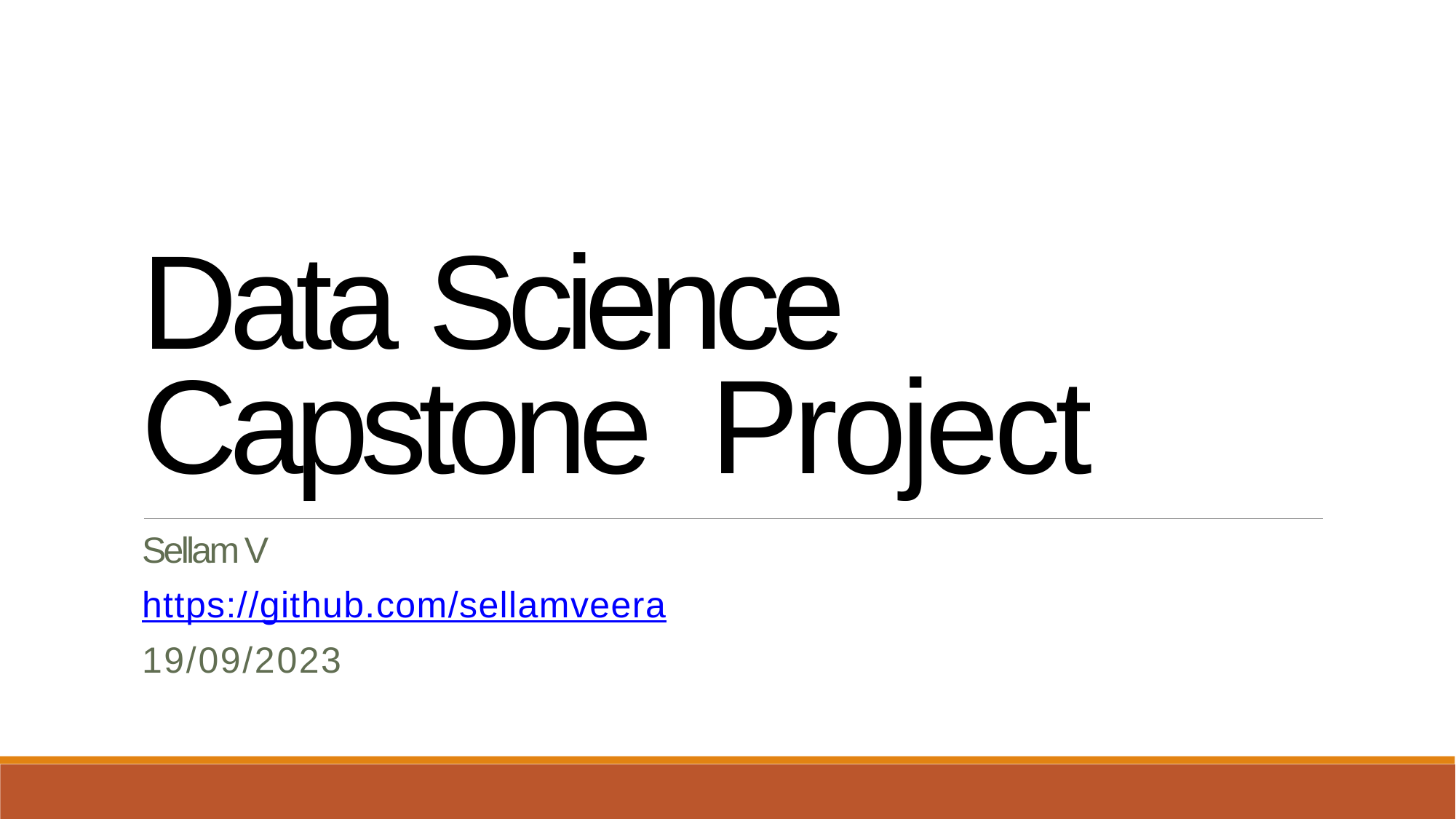

Data Science Capstone  Project
Sellam V
https://github.com/sellamveera
19/09/2023